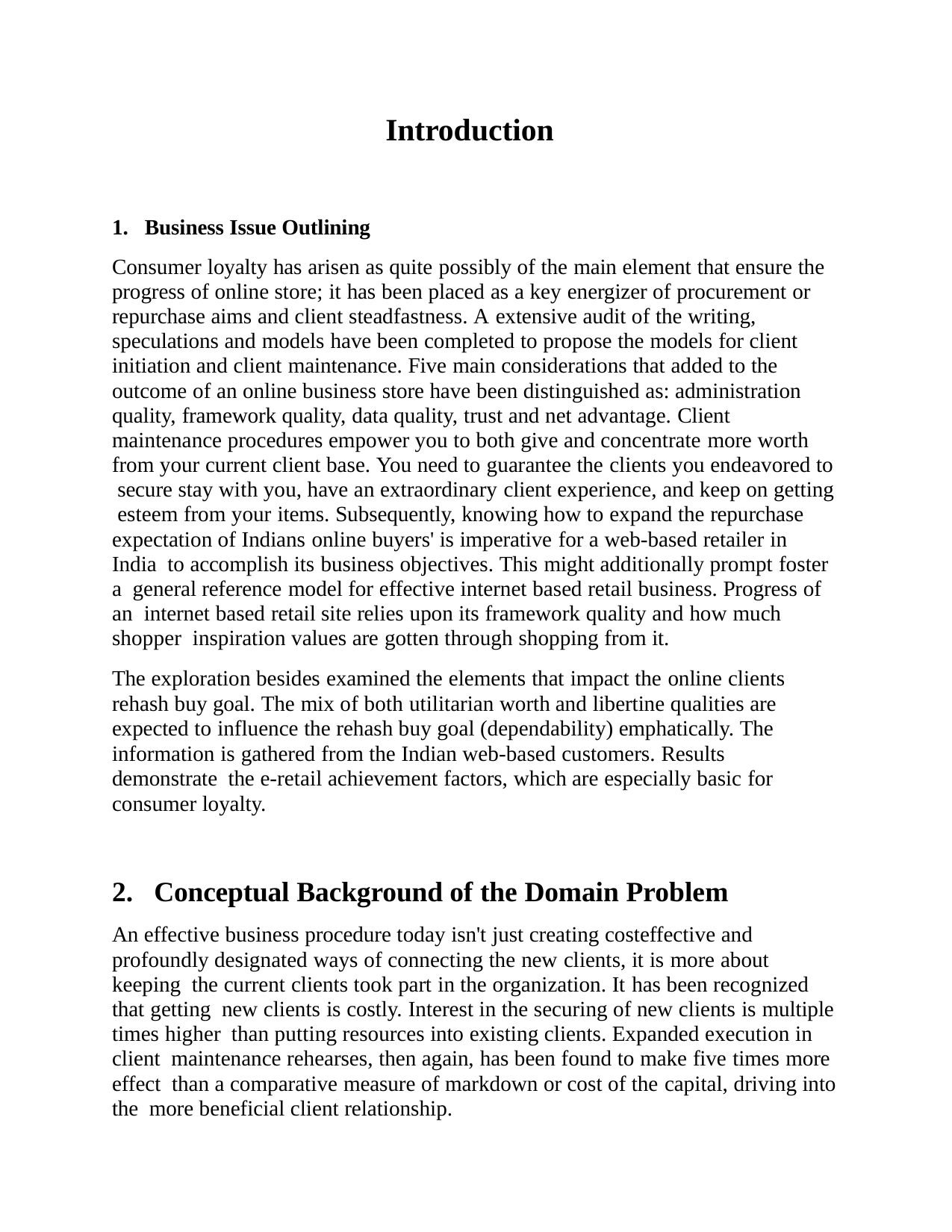

Introduction

Business Issue Outlining
Consumer loyalty has arisen as quite possibly of the main element that ensure the  progress of online store; it has been placed as a key energizer of procurement or  repurchase aims and client steadfastness. A extensive audit of the writing,  speculations and models have been completed to propose the models for client  initiation and client maintenance. Five main considerations that added to the  outcome of an online business store have been distinguished as: administration  quality, framework quality, data quality, trust and net advantage. Client  maintenance procedures empower you to both give and concentrate more worth  from your current client base. You need to guarantee the clients you endeavored to  secure stay with you, have an extraordinary client experience, and keep on getting  esteem from your items. Subsequently, knowing how to expand the repurchase  expectation of Indians online buyers' is imperative for a web-based retailer in India  to accomplish its business objectives. This might additionally prompt foster a  general reference model for effective internet based retail business. Progress of an  internet based retail site relies upon its framework quality and how much shopper  inspiration values are gotten through shopping from it.
The exploration besides examined the elements that impact the online clients  rehash buy goal. The mix of both utilitarian worth and libertine qualities are  expected to influence the rehash buy goal (dependability) emphatically. The  information is gathered from the Indian web-based customers. Results demonstrate  the e-retail achievement factors, which are especially basic for consumer loyalty.

Conceptual Background of the Domain Problem
An effective business procedure today isn't just creating costeffective and  profoundly designated ways of connecting the new clients, it is more about keeping  the current clients took part in the organization. It has been recognized that getting  new clients is costly. Interest in the securing of new clients is multiple times higher  than putting resources into existing clients. Expanded execution in client  maintenance rehearses, then again, has been found to make five times more effect  than a comparative measure of markdown or cost of the capital, driving into the  more beneficial client relationship.